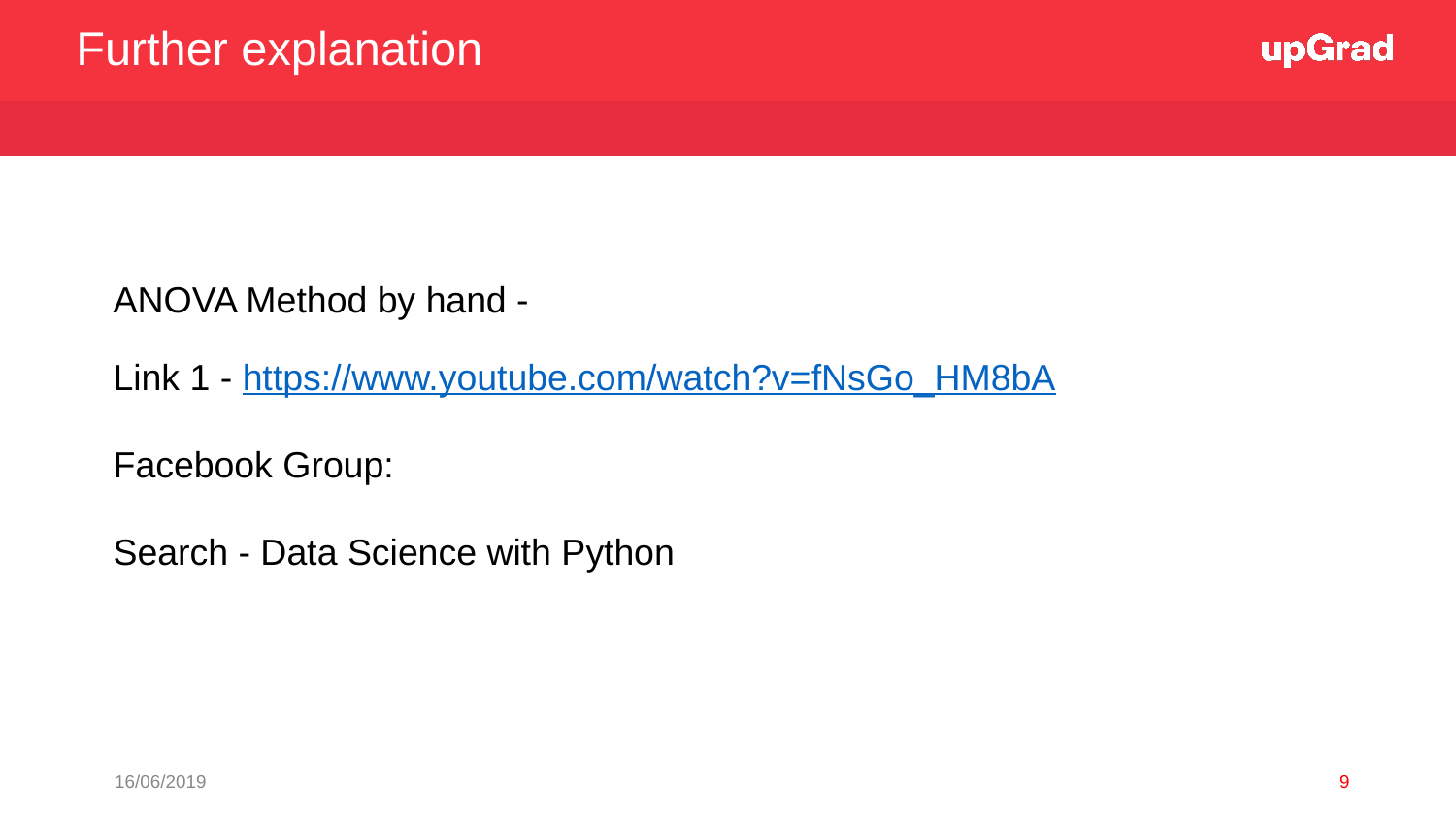

Further explanation

ANOVA Method by hand -

Link 1 - https://www.youtube.com/watch?v=fNsGo_HM8bA

Facebook Group:

Search - Data Science with Python

16/06/2019
9